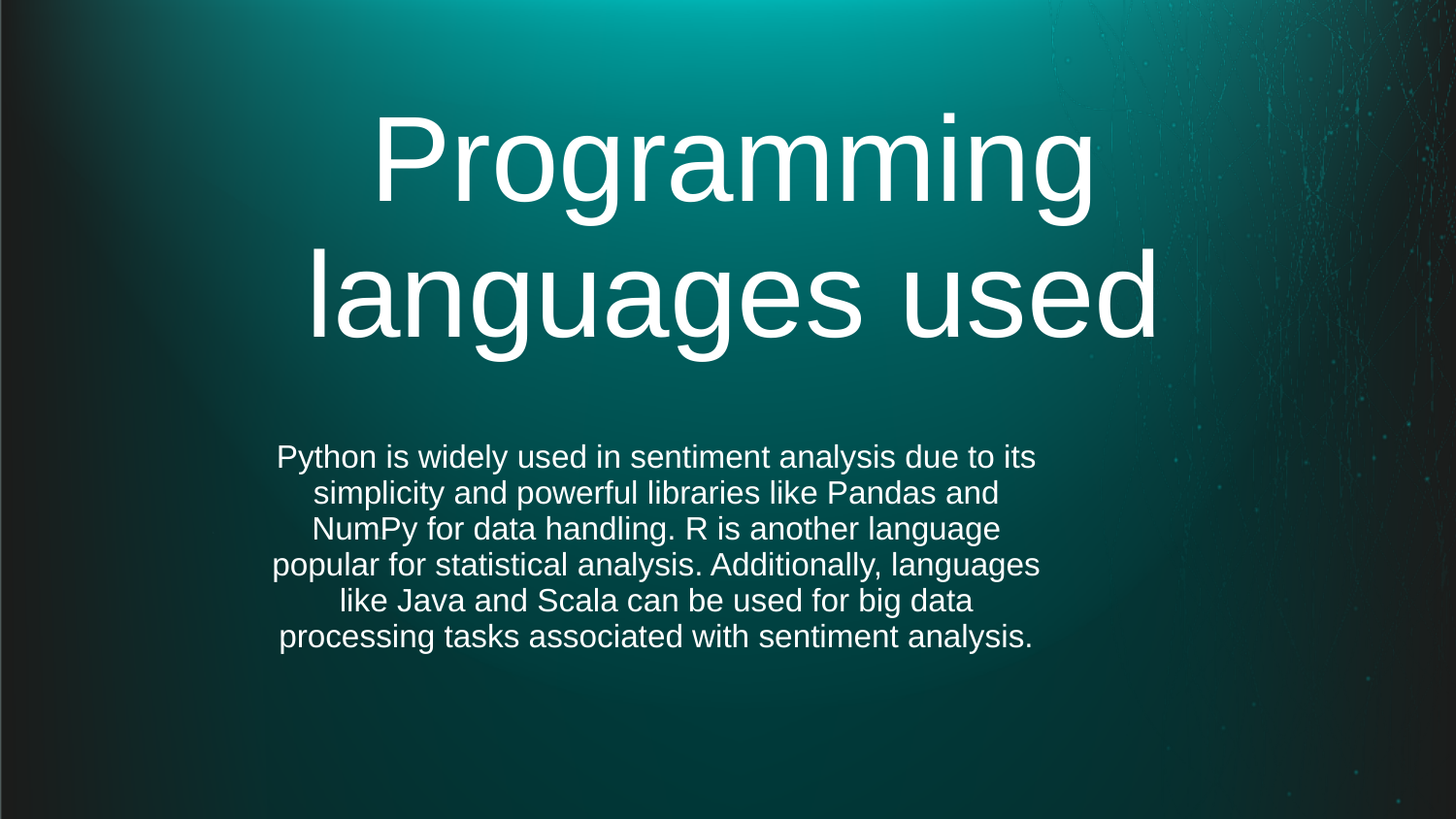

# Programming languages used
Python is widely used in sentiment analysis due to its simplicity and powerful libraries like Pandas and NumPy for data handling. R is another language popular for statistical analysis. Additionally, languages like Java and Scala can be used for big data processing tasks associated with sentiment analysis.